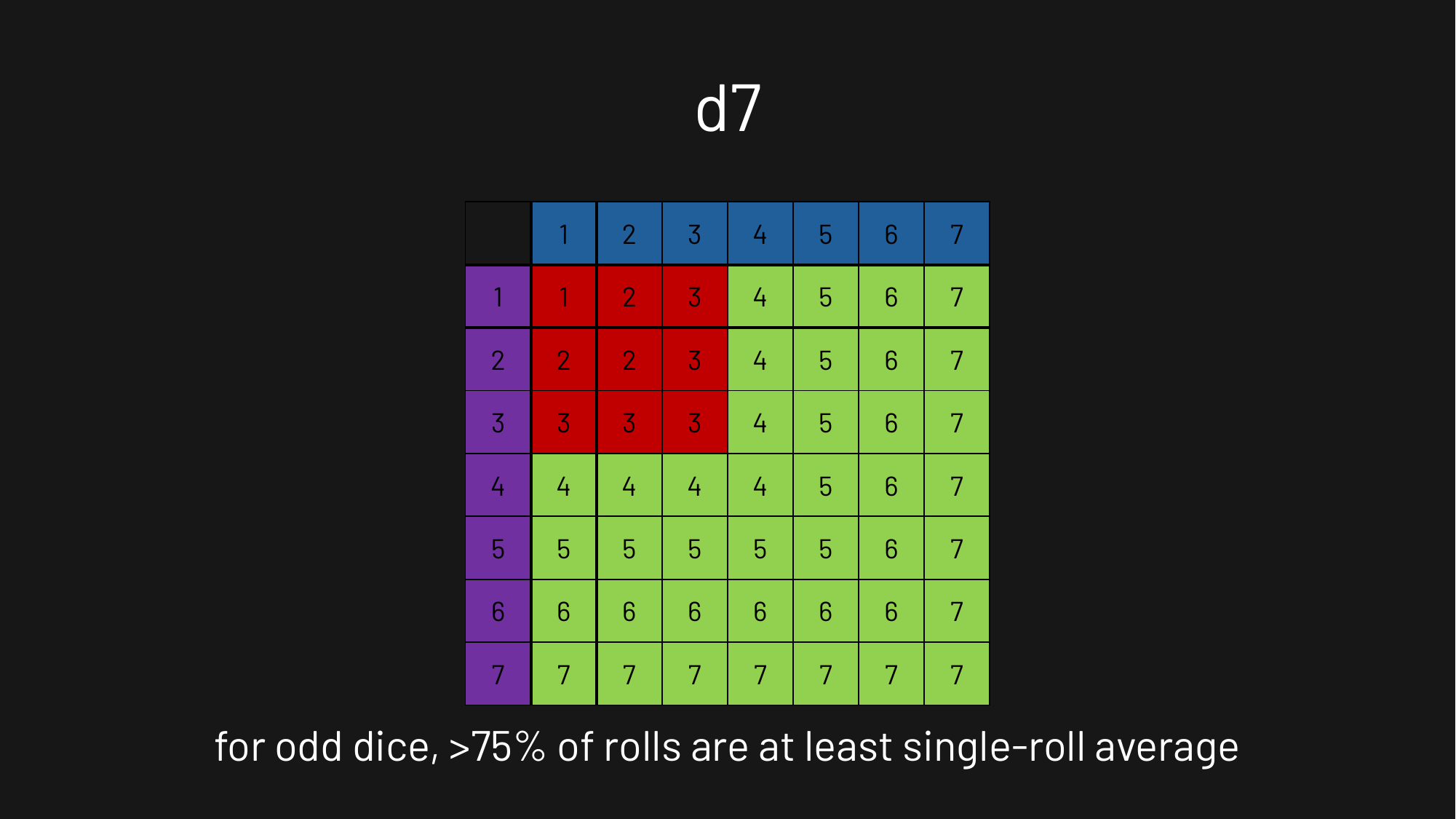

# d7
|  | 1 | 2 | 3 | 4 | 5 | 6 | 7 |
| --- | --- | --- | --- | --- | --- | --- | --- |
| 1 | 1 | 2 | 3 | 4 | 5 | 6 | 7 |
| 2 | 2 | 2 | 3 | 4 | 5 | 6 | 7 |
| 3 | 3 | 3 | 3 | 4 | 5 | 6 | 7 |
| 4 | 4 | 4 | 4 | 4 | 5 | 6 | 7 |
| 5 | 5 | 5 | 5 | 5 | 5 | 6 | 7 |
| 6 | 6 | 6 | 6 | 6 | 6 | 6 | 7 |
| 7 | 7 | 7 | 7 | 7 | 7 | 7 | 7 |
for odd dice, >75% of rolls are at least single-roll average